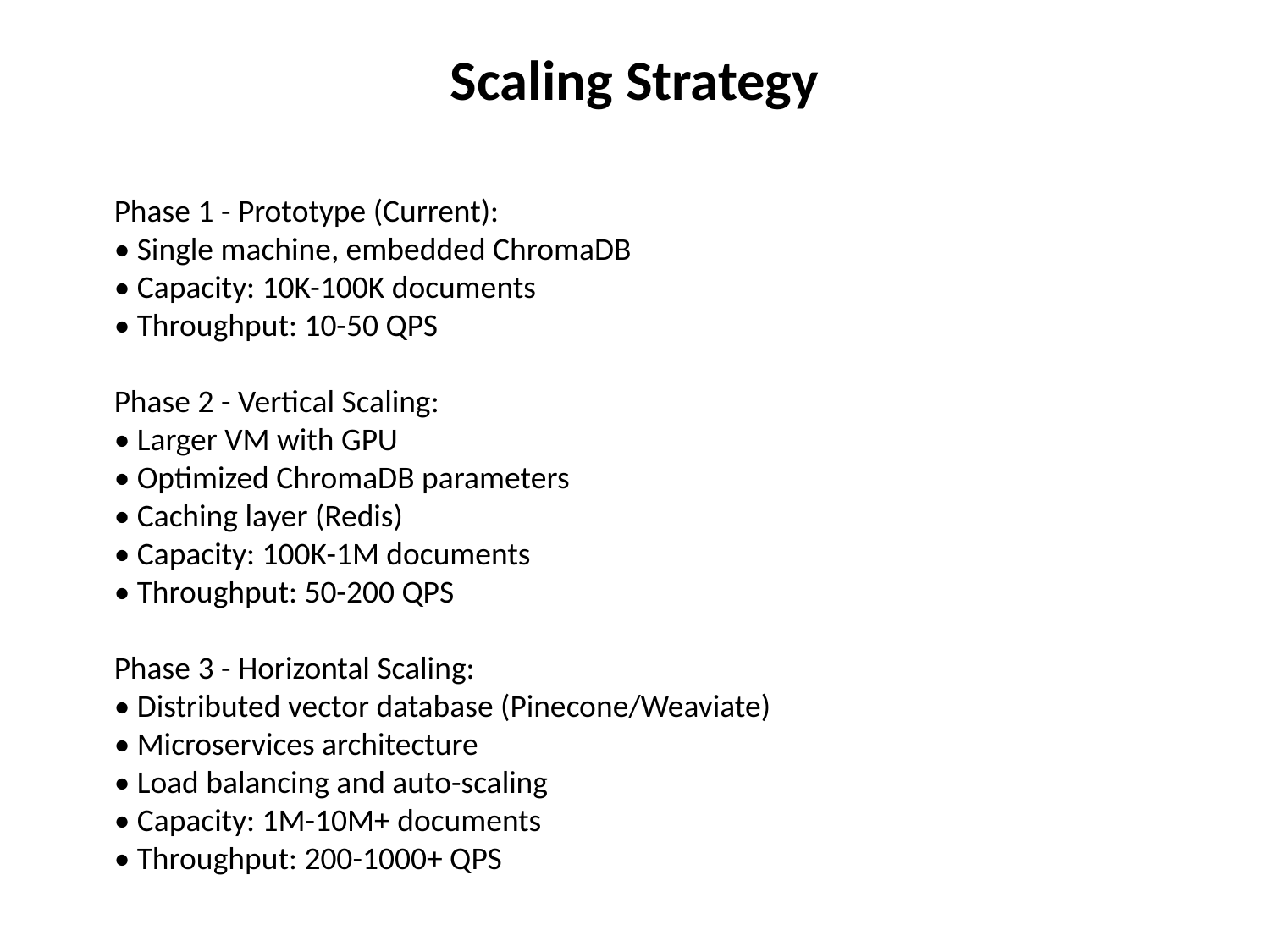

Scaling Strategy

Phase 1 - Prototype (Current):
• Single machine, embedded ChromaDB
• Capacity: 10K-100K documents
• Throughput: 10-50 QPS

Phase 2 - Vertical Scaling:
• Larger VM with GPU
• Optimized ChromaDB parameters
• Caching layer (Redis)
• Capacity: 100K-1M documents
• Throughput: 50-200 QPS

Phase 3 - Horizontal Scaling:
• Distributed vector database (Pinecone/Weaviate)
• Microservices architecture
• Load balancing and auto-scaling
• Capacity: 1M-10M+ documents
• Throughput: 200-1000+ QPS